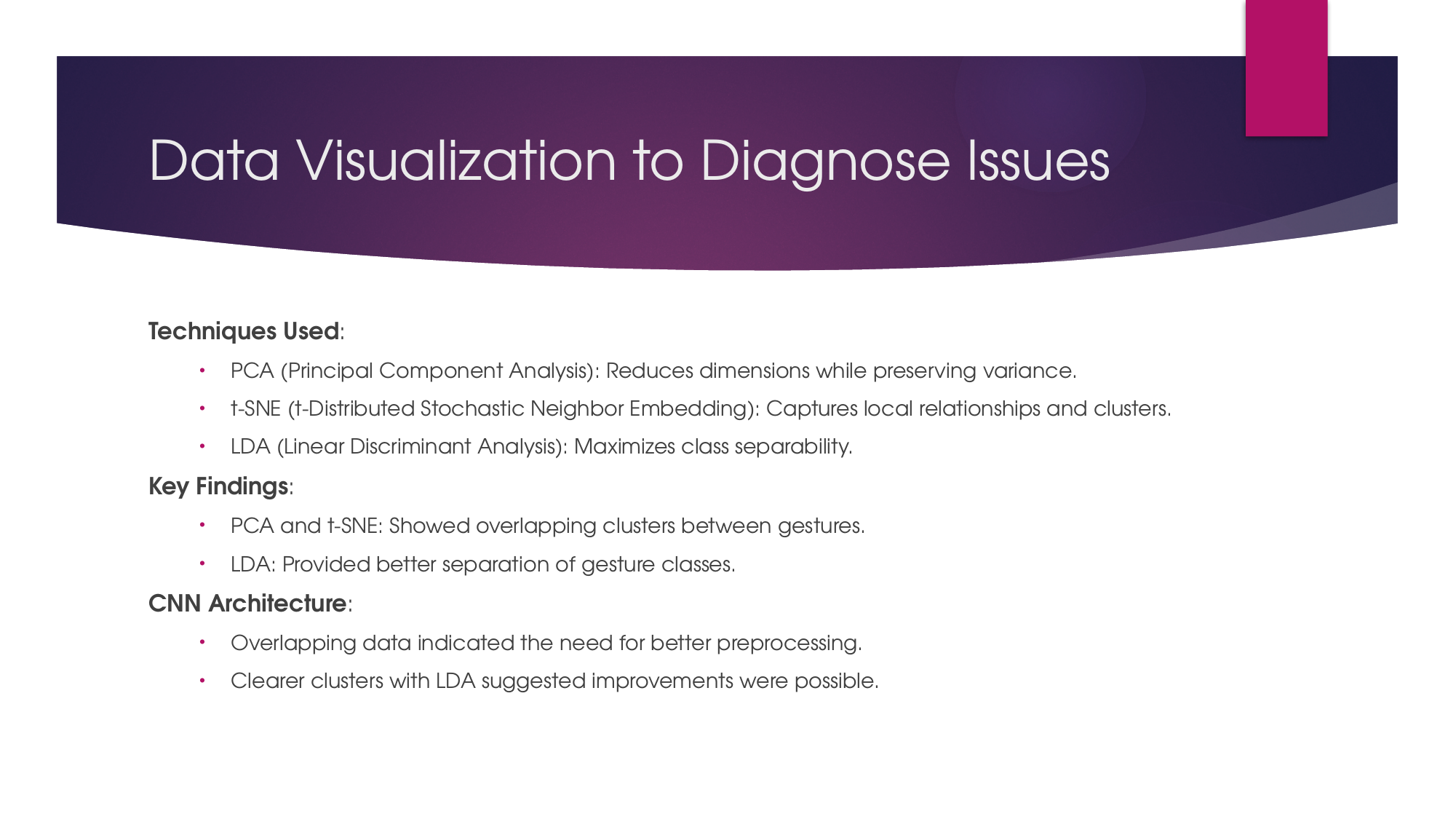

# Data Visualization to Diagnose Issues
Techniques Used:
PCA (Principal Component Analysis): Reduces dimensions while preserving variance.
t-SNE (t-Distributed Stochastic Neighbor Embedding): Captures local relationships and clusters.
LDA (Linear Discriminant Analysis): Maximizes class separability.
Key Findings:
PCA and t-SNE: Showed overlapping clusters between gestures.
LDA: Provided better separation of gesture classes.
CNN Architecture:
Overlapping data indicated the need for better preprocessing.
Clearer clusters with LDA suggested improvements were possible.